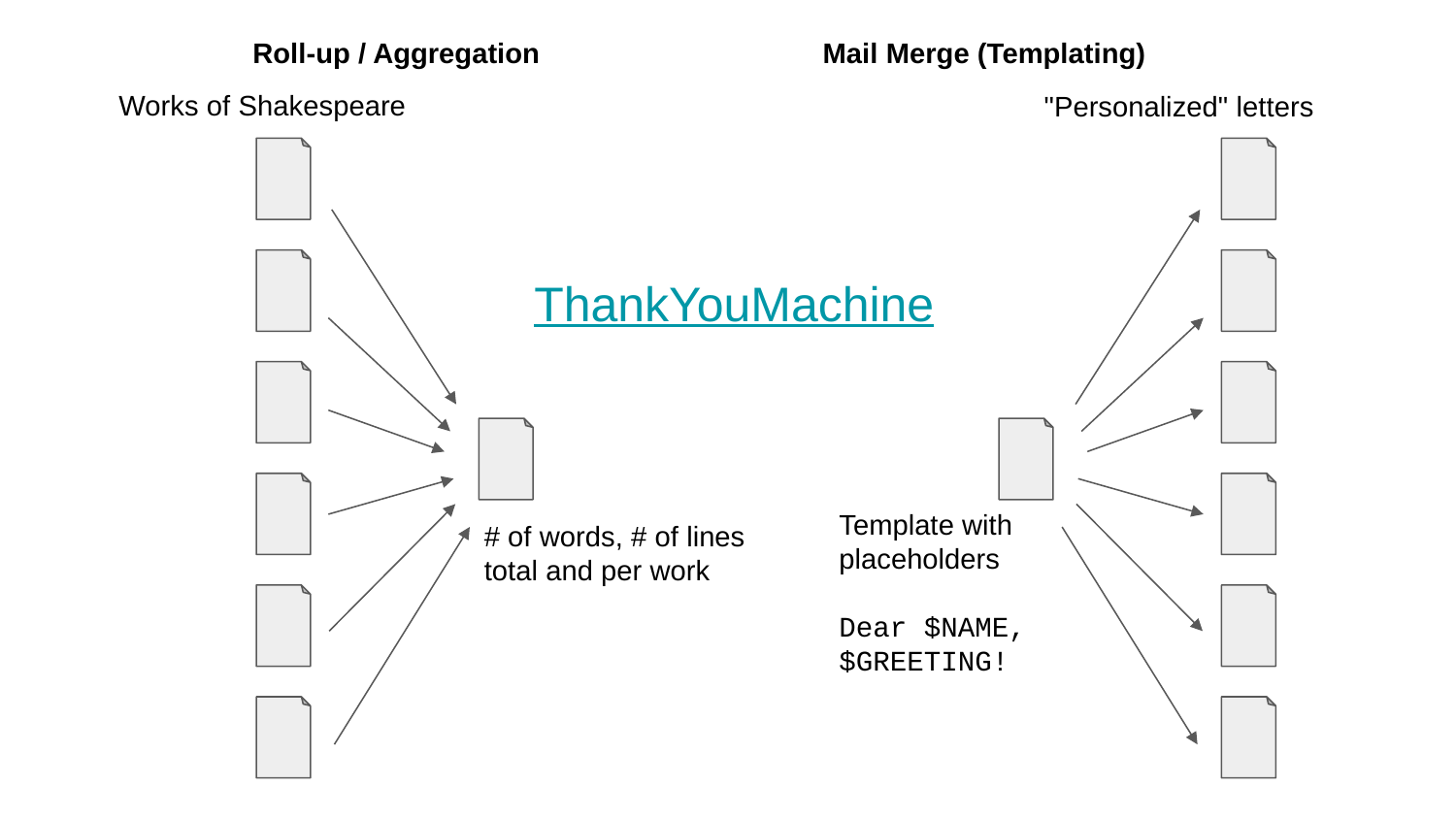

Roll-up / Aggregation
Mail Merge (Templating)
Works of Shakespeare
"Personalized" letters

ThankYouMachine

Template with
placeholders

Dear $NAME,
$GREETING!
# of words, # of lines
total and per work